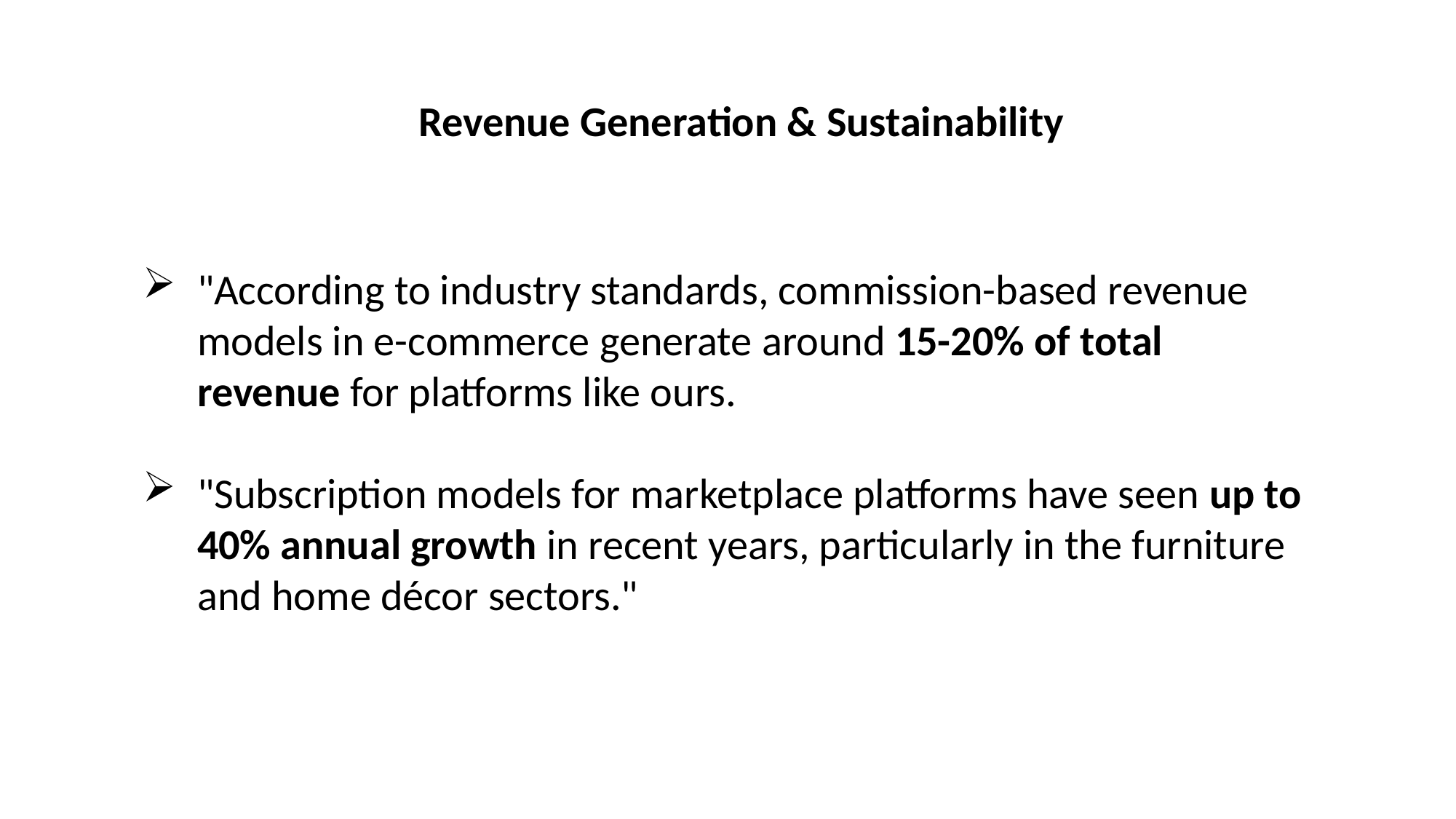

Revenue Generation & Sustainability
"According to industry standards, commission-based revenue models in e-commerce generate around 15-20% of total revenue for platforms like ours.

"Subscription models for marketplace platforms have seen up to 40% annual growth in recent years, particularly in the furniture and home décor sectors."